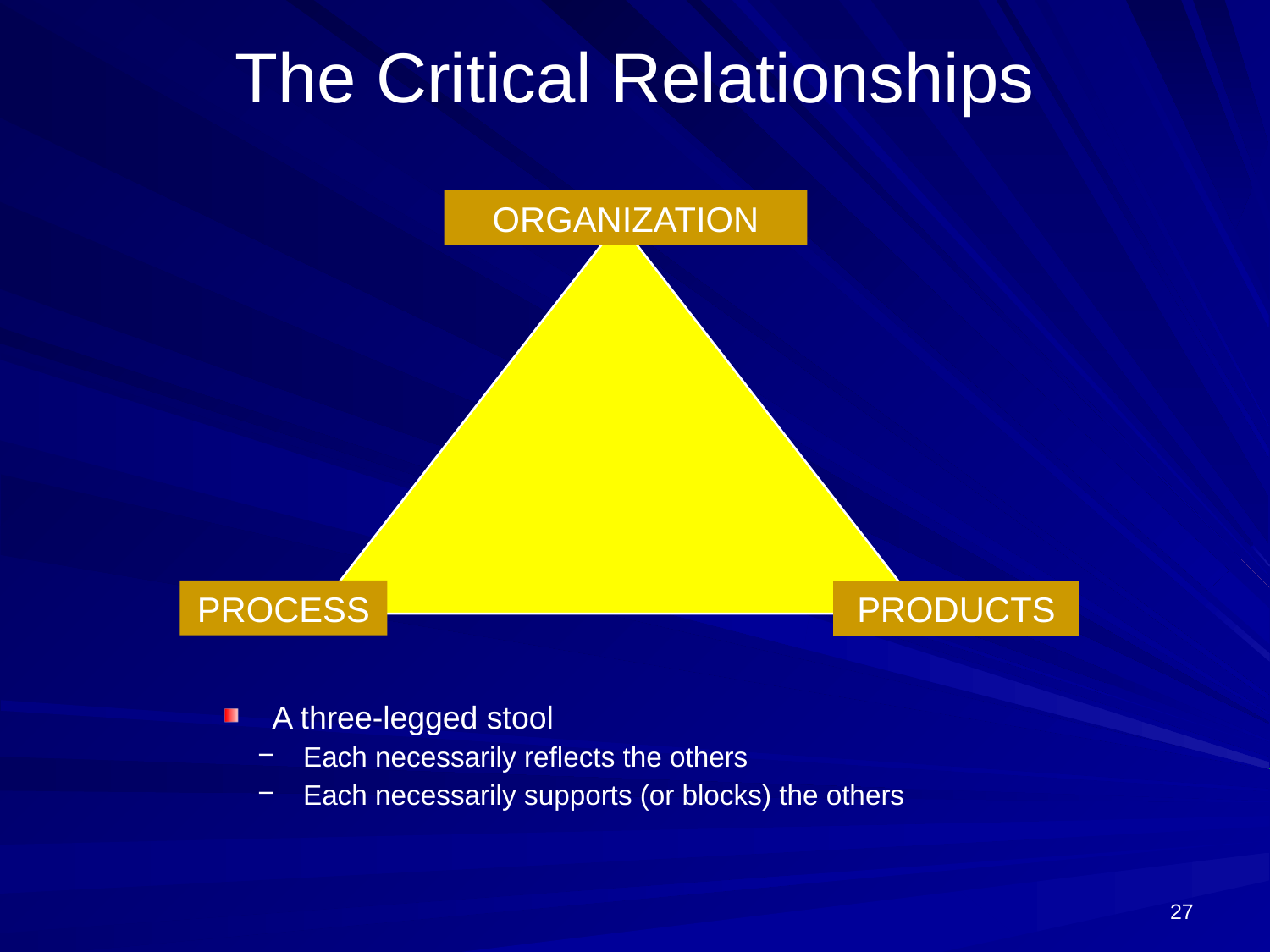

# The Critical Relationships
ORGANIZATION

PROCESS
PRODUCTS
  A three-legged stool
  Each necessarily reflects the others
  Each necessarily supports (or blocks) the others
27